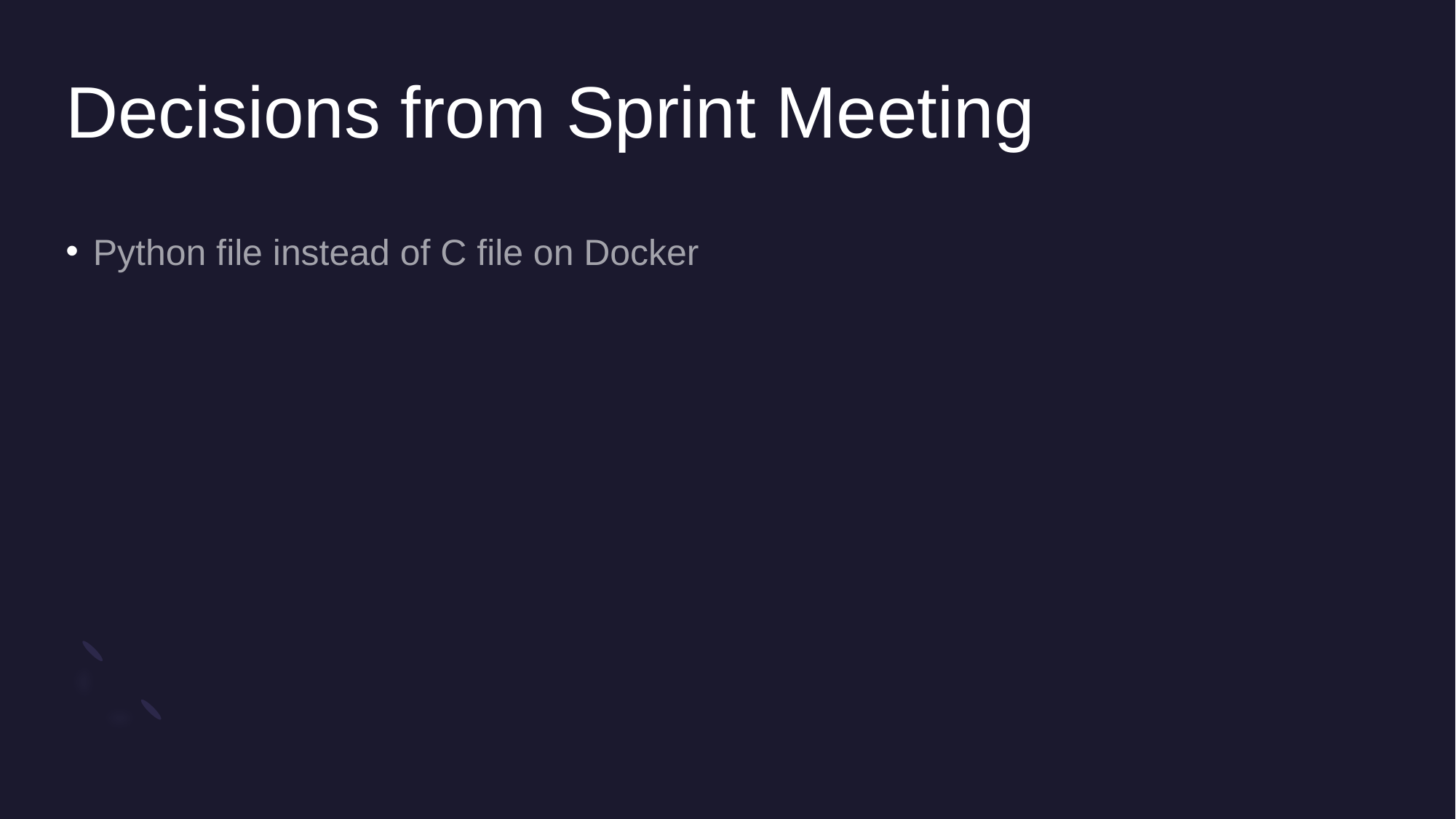

# Decisions from Sprint Meeting
Python file instead of C file on Docker